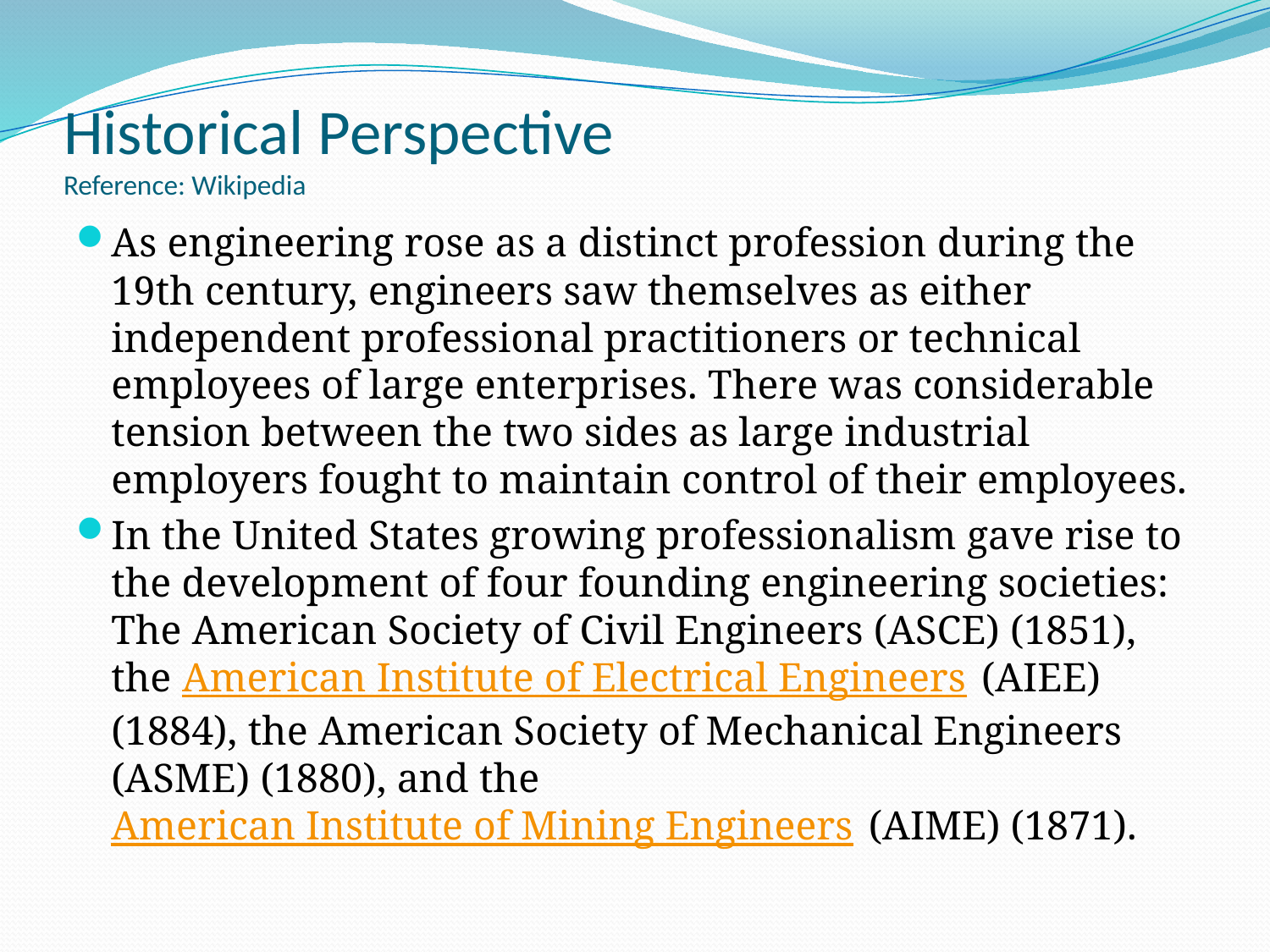

# Historical Perspective Reference: Wikipedia
As engineering rose as a distinct profession during the 19th century, engineers saw themselves as either independent professional practitioners or technical employees of large enterprises. There was considerable tension between the two sides as large industrial employers fought to maintain control of their employees.
In the United States growing professionalism gave rise to the development of four founding engineering societies: The American Society of Civil Engineers (ASCE) (1851), the American Institute of Electrical Engineers (AIEE) (1884), the American Society of Mechanical Engineers (ASME) (1880), and the American Institute of Mining Engineers (AIME) (1871).